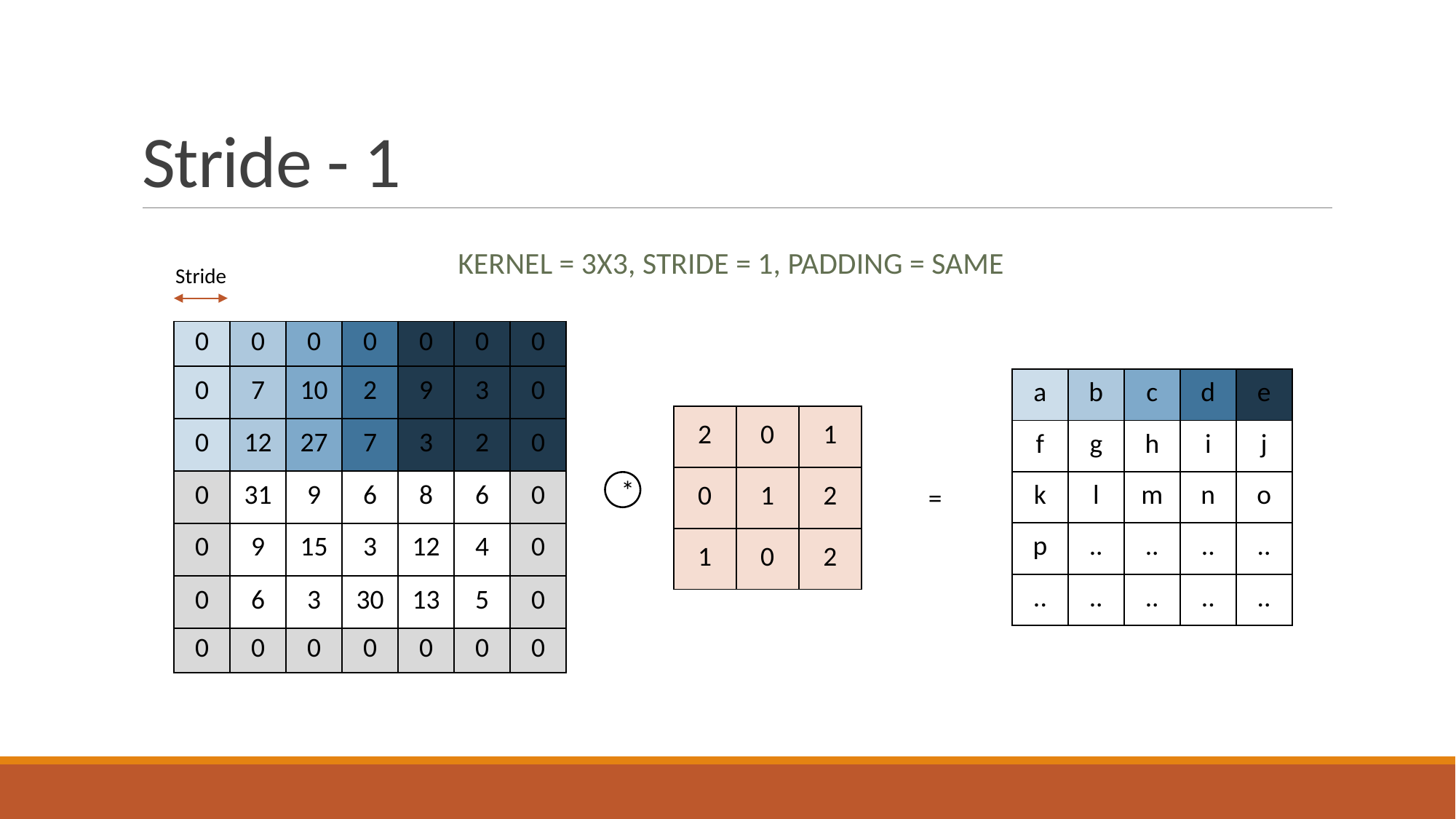

# Stride - 1
Kernel = 3X3, Stride = 1, PADDING = SAME
Stride
| 0 | 0 | 0 | 0 | 0 | 0 | 0 |
| --- | --- | --- | --- | --- | --- | --- |
| 0 | 7 | 10 | 2 | 9 | 3 | 0 |
| 0 | 12 | 27 | 7 | 3 | 2 | 0 |
| 0 | 31 | 9 | 6 | 8 | 6 | 0 |
| 0 | 9 | 15 | 3 | 12 | 4 | 0 |
| 0 | 6 | 3 | 30 | 13 | 5 | 0 |
| 0 | 0 | 0 | 0 | 0 | 0 | 0 |
| a | b | c | d | e |
| --- | --- | --- | --- | --- |
| f | g | h | i | j |
| k | l | m | n | o |
| p | .. | .. | .. | .. |
| .. | .. | .. | .. | .. |
| 2 | 0 | 1 |
| --- | --- | --- |
| 0 | 1 | 2 |
| 1 | 0 | 2 |
*
=